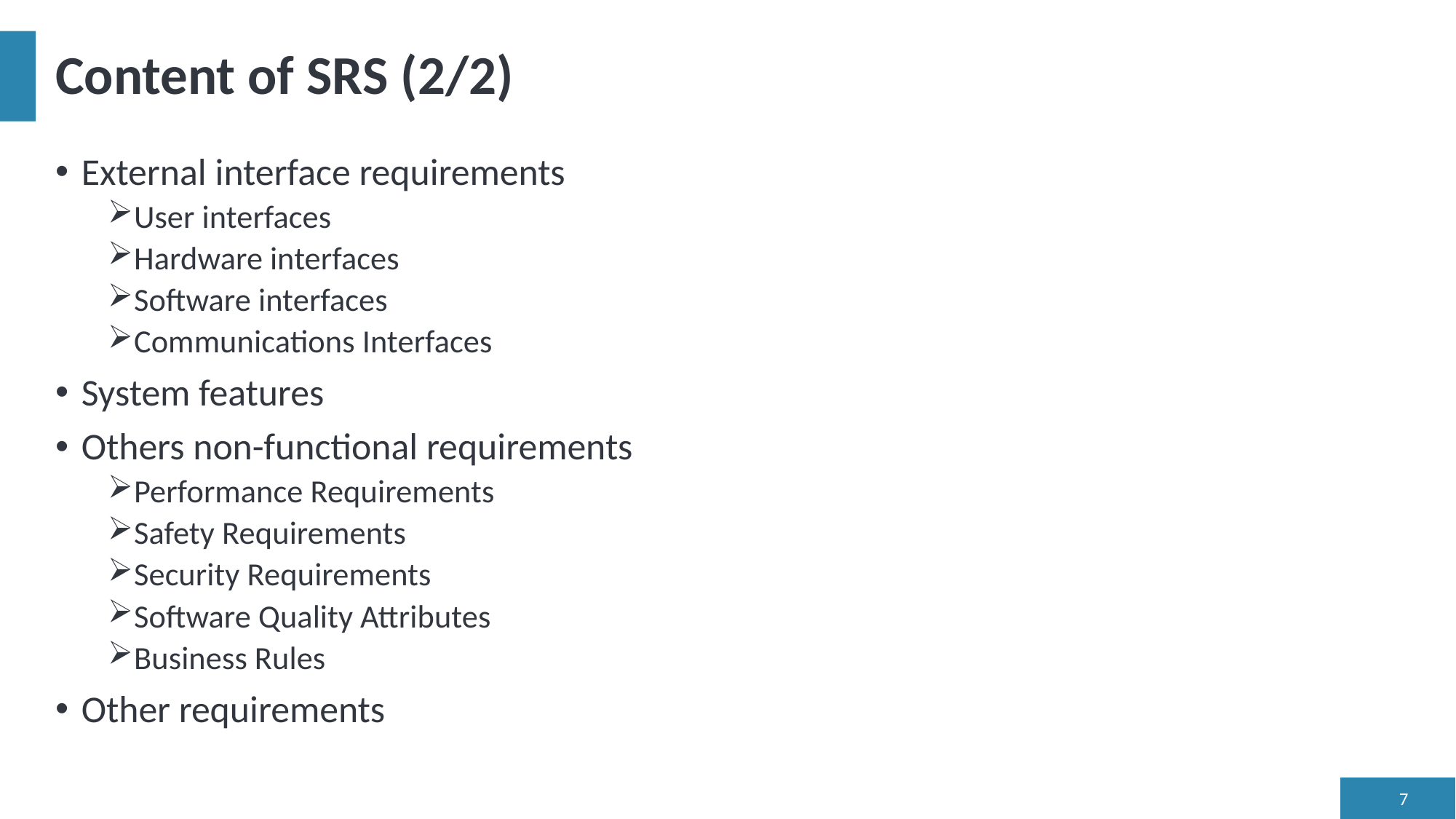

# Content of SRS (2/2)
External interface requirements
User interfaces
Hardware interfaces
Software interfaces
Communications Interfaces
System features
Others non-functional requirements
Performance Requirements
Safety Requirements
Security Requirements
Software Quality Attributes
Business Rules
Other requirements

7